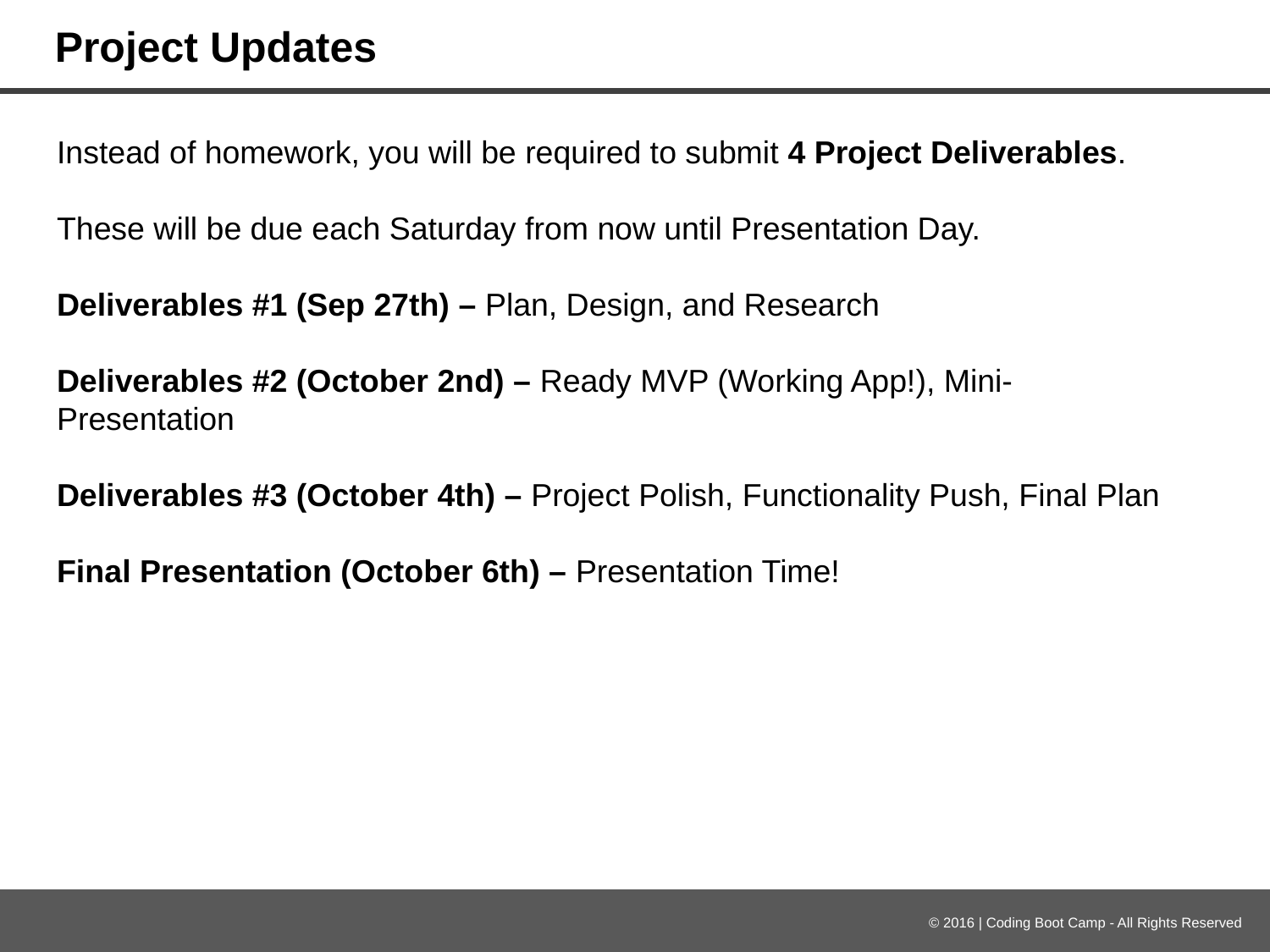

Project Updates
Instead of homework, you will be required to submit 4 Project Deliverables.

These will be due each Saturday from now until Presentation Day.

Deliverables #1 (Sep 27th) – Plan, Design, and Research

Deliverables #2 (October 2nd) – Ready MVP (Working App!), Mini-Presentation

Deliverables #3 (October 4th) – Project Polish, Functionality Push, Final Plan

Final Presentation (October 6th) – Presentation Time!